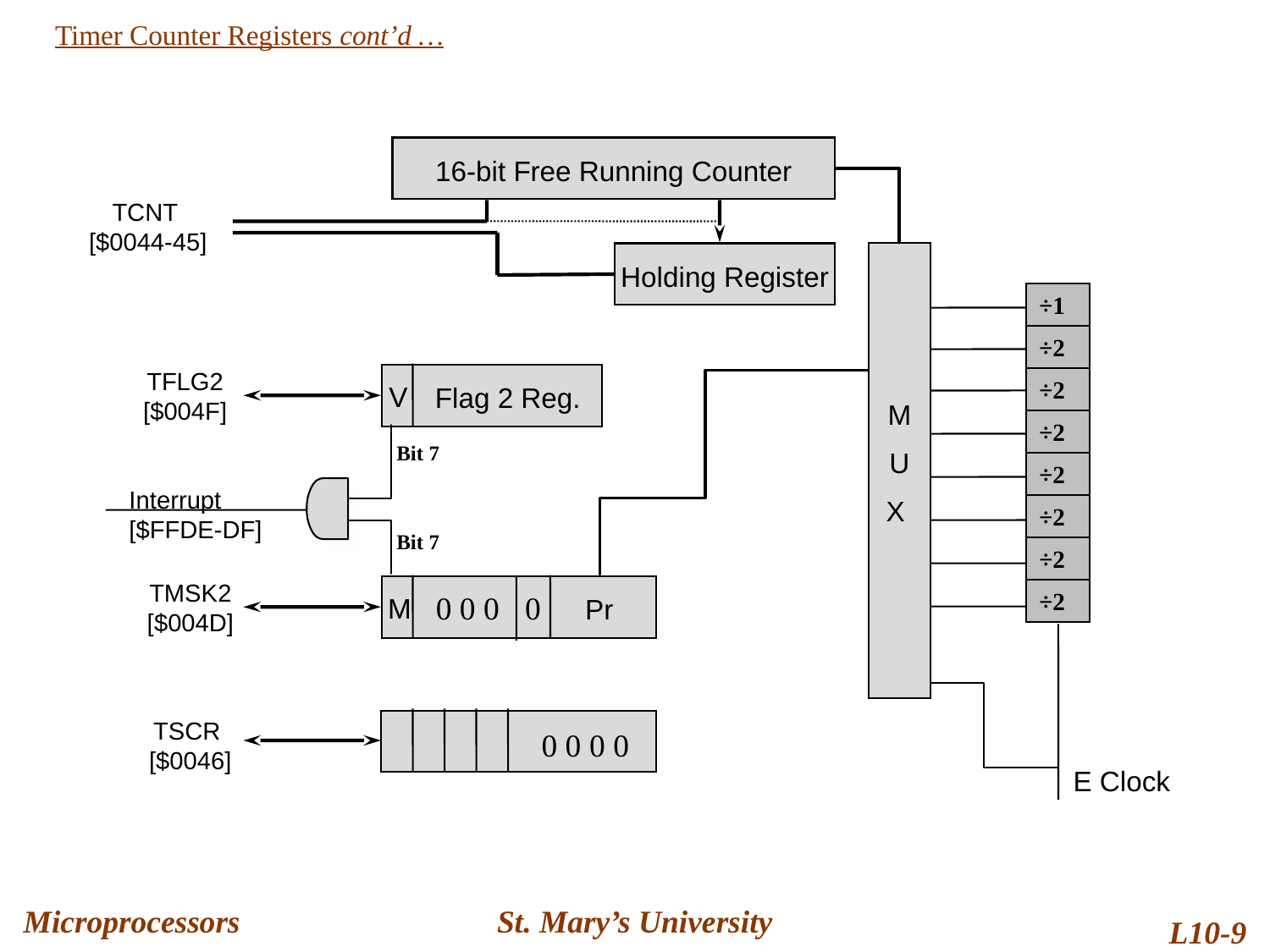

Timer Counter Registers cont’d …

16-bit Free Running Counter

TCNT  [$0044-45]

Holding Register

÷1

÷2

TFLG2 [$004F]

÷2

V
Flag 2 Reg.

M
U
X

÷2

Bit 7

÷2

Interrupt [$FFDE-DF]

÷2

Bit 7
÷2

TMSK2 [$004D]

÷2
0 0 0
0
M
Pr

TSCR  [$0046]

0 0 0 0

E Clock
Microprocessors
St. Mary’s University
L10-9